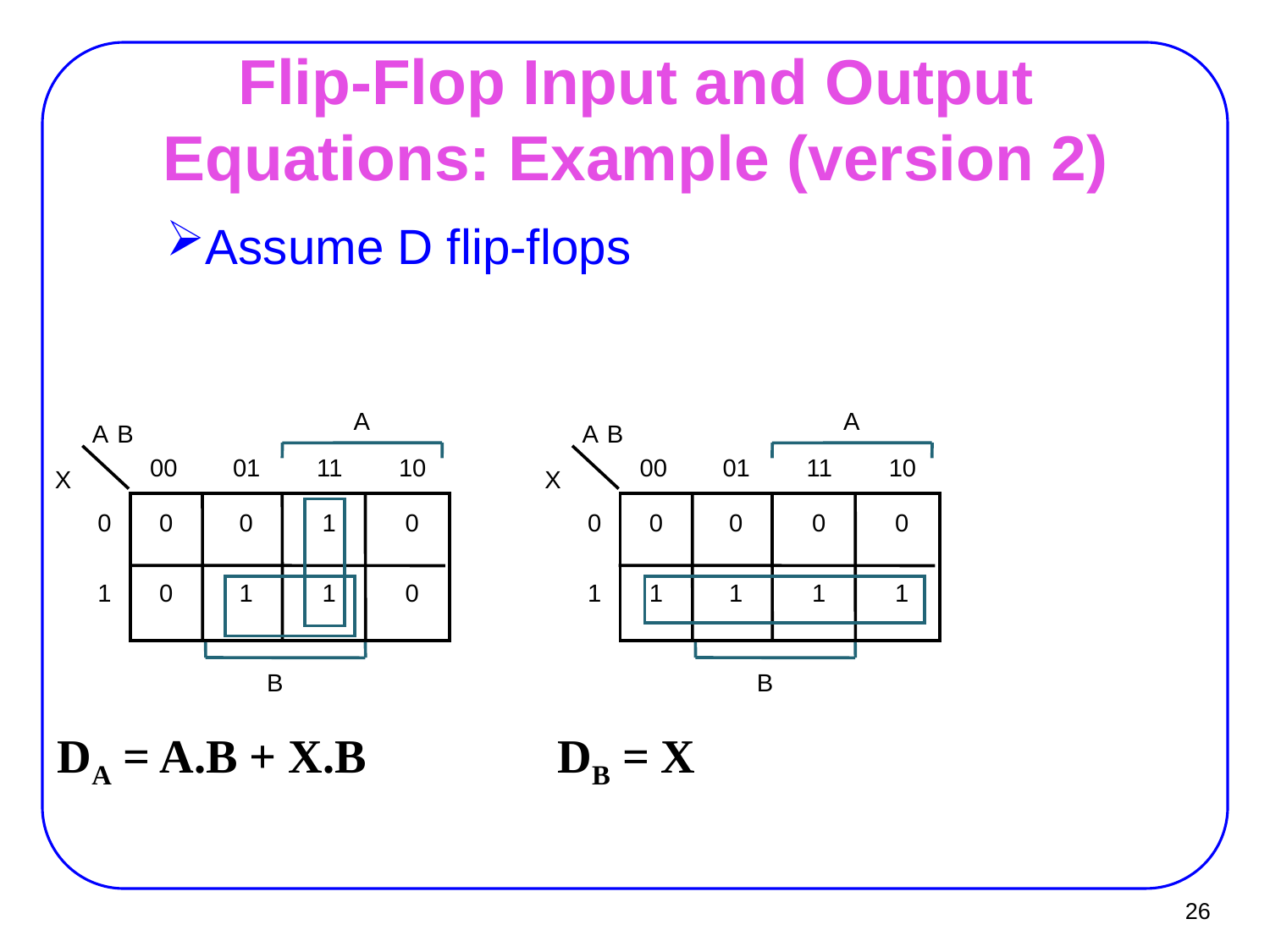

# Flip-Flop Input and Output Equations: Example (version 2)
Assume D flip-flops
A
A
A
 B
A
 B

00
01
11
10
00
01
11
10
X
X

0
0
0
1
0
0
0
0
0
0

1
0
1
1
0
1
1
1
1
1

B
B
DA = A.B + X.B
DB = X
26